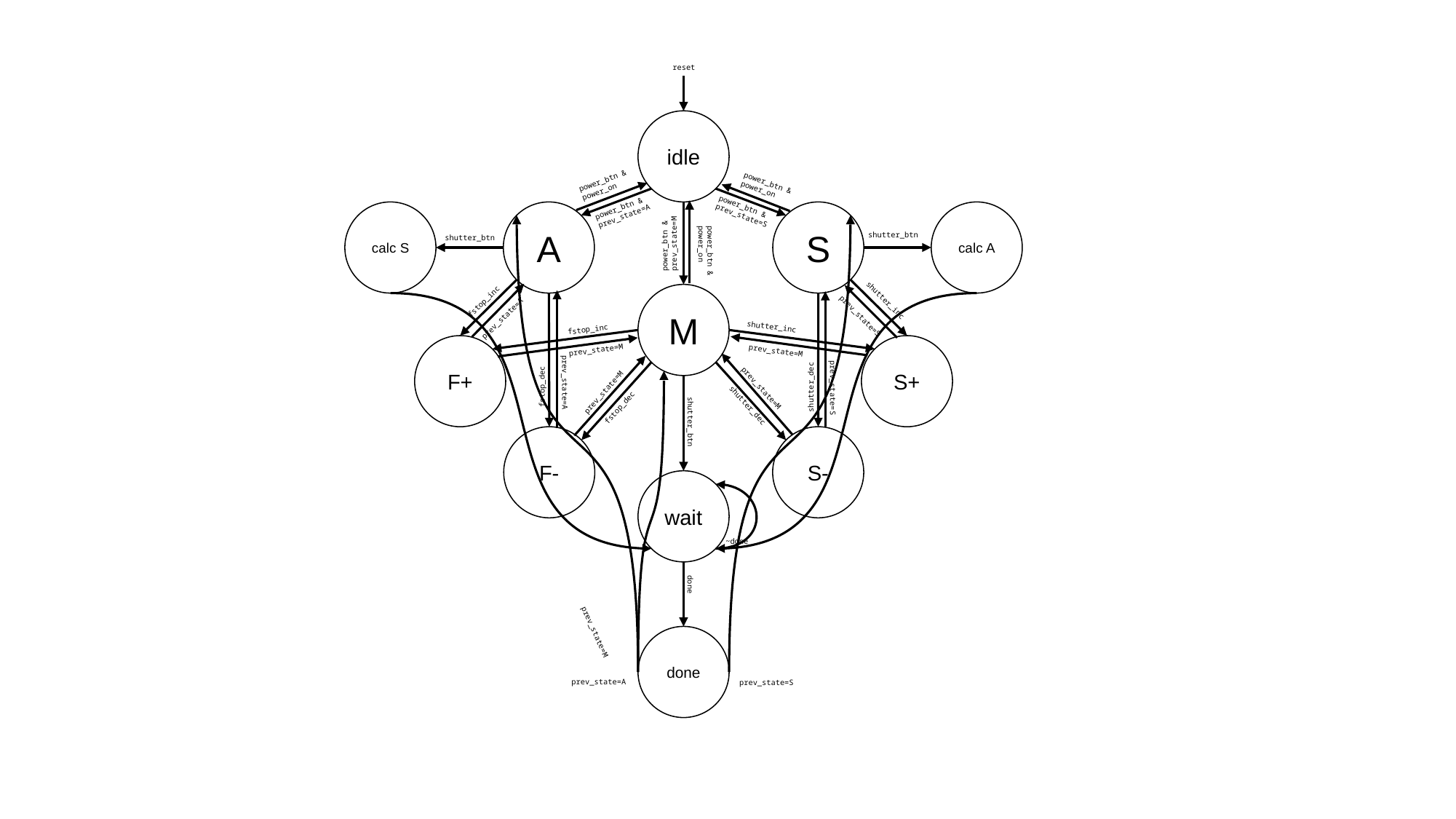

reset
idle
calc A
calc S
S
A
M
F+
S+
F-
S-
wait
done
power_btn & power_on
power_btn & power_on
power_btn & prev_state=A
power_btn & prev_state=S
power_btn & prev_state=M
shutter_btn
shutter_btn
power_btn & power_on
fstop_inc
shutter_inc
prev_state=A
prev_state=S
shutter_inc
fstop_inc
prev_state=M
prev_state=M
fstop_dec
shutter_dec
prev_state=A
prev_state=M
prev_state=M
prev_state=S
fstop_dec
shutter_dec
shutter_btn
~done
done
prev_state=M
prev_state=A
prev_state=S